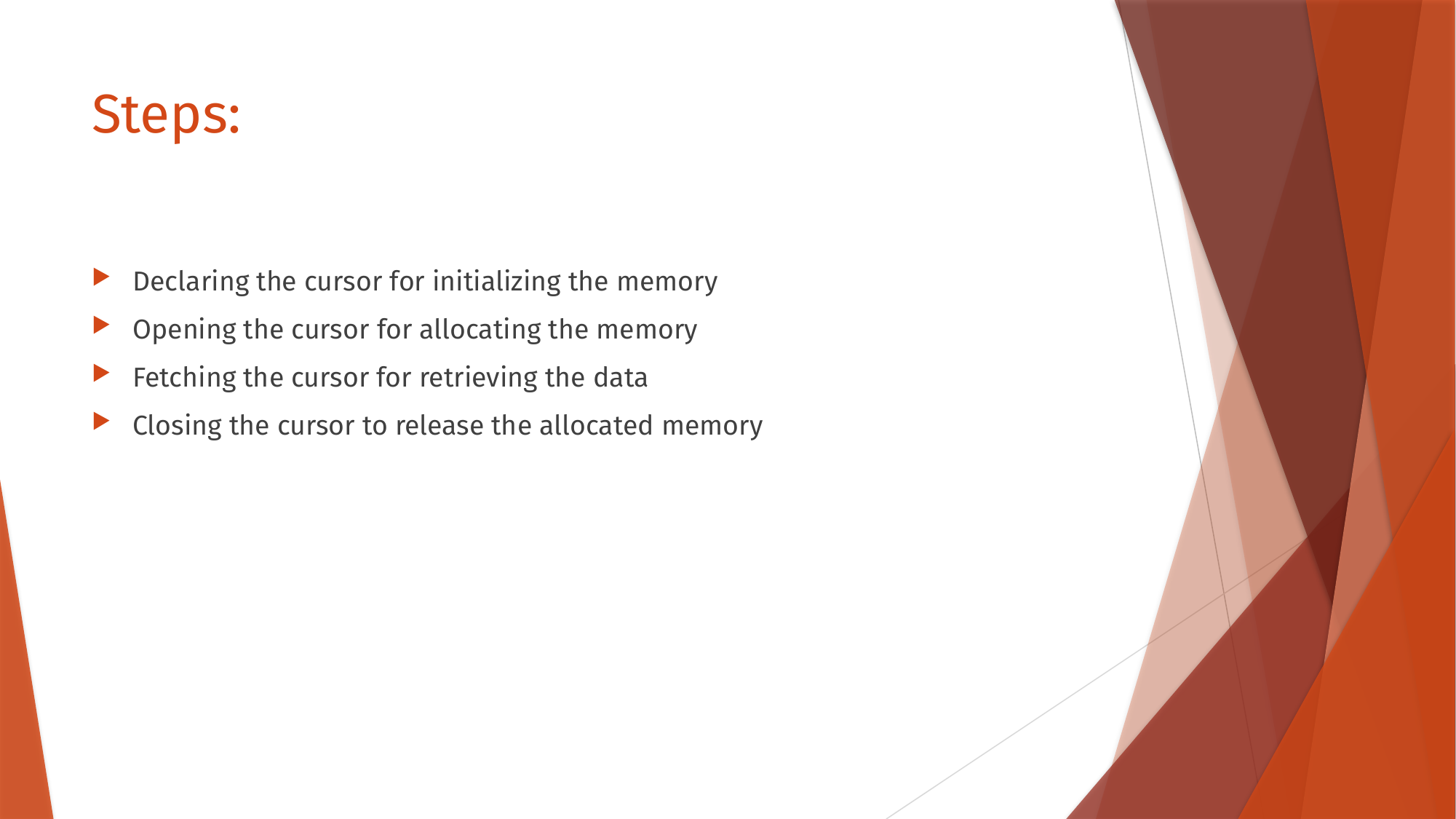

# Steps:
Declaring the cursor for initializing the memory
Opening the cursor for allocating the memory
Fetching the cursor for retrieving the data
Closing the cursor to release the allocated memory